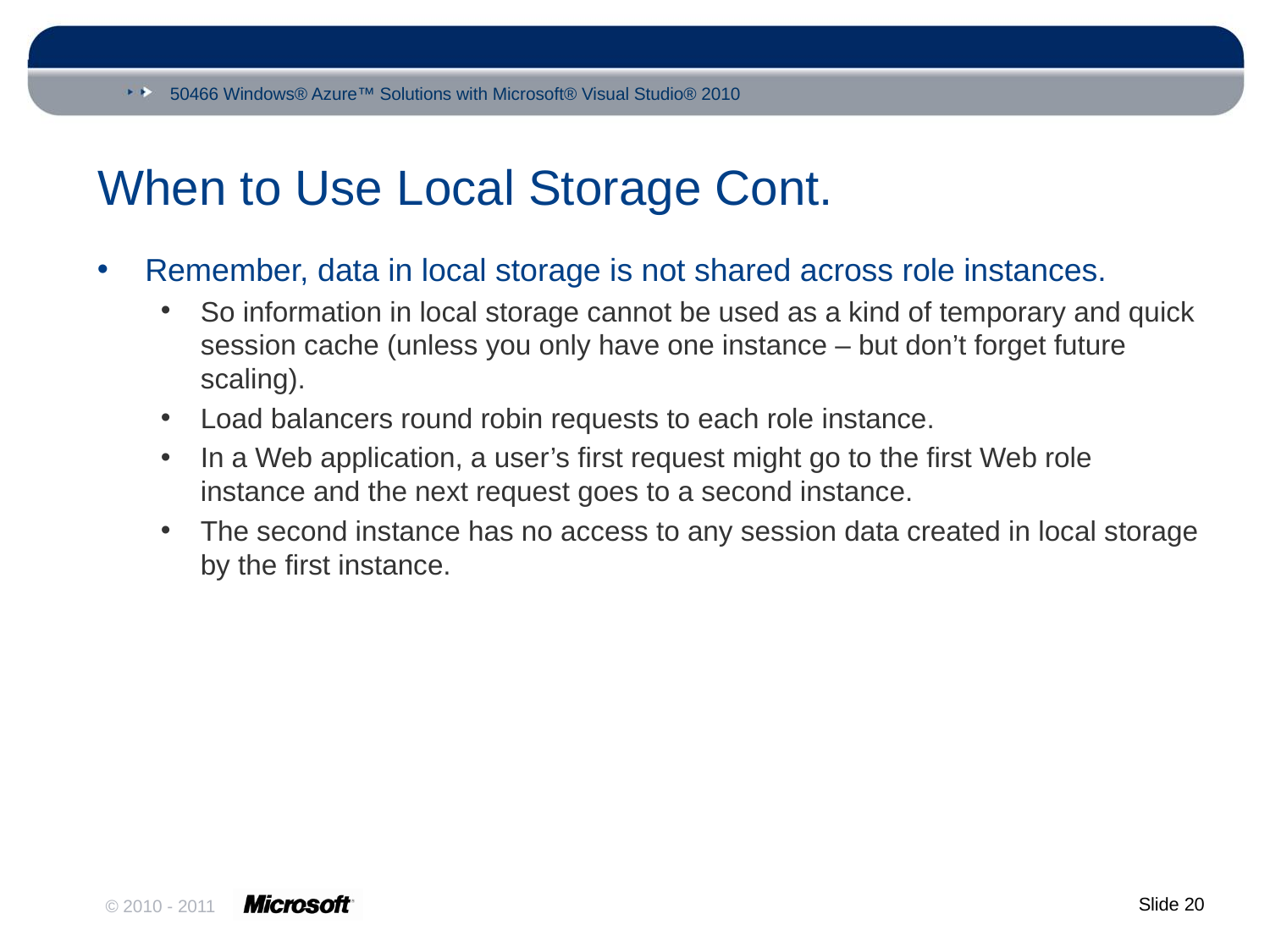

# When to Use Local Storage Cont.
Remember, data in local storage is not shared across role instances.
So information in local storage cannot be used as a kind of temporary and quick session cache (unless you only have one instance – but don’t forget future scaling).
Load balancers round robin requests to each role instance.
In a Web application, a user’s first request might go to the first Web role instance and the next request goes to a second instance.
The second instance has no access to any session data created in local storage by the first instance.